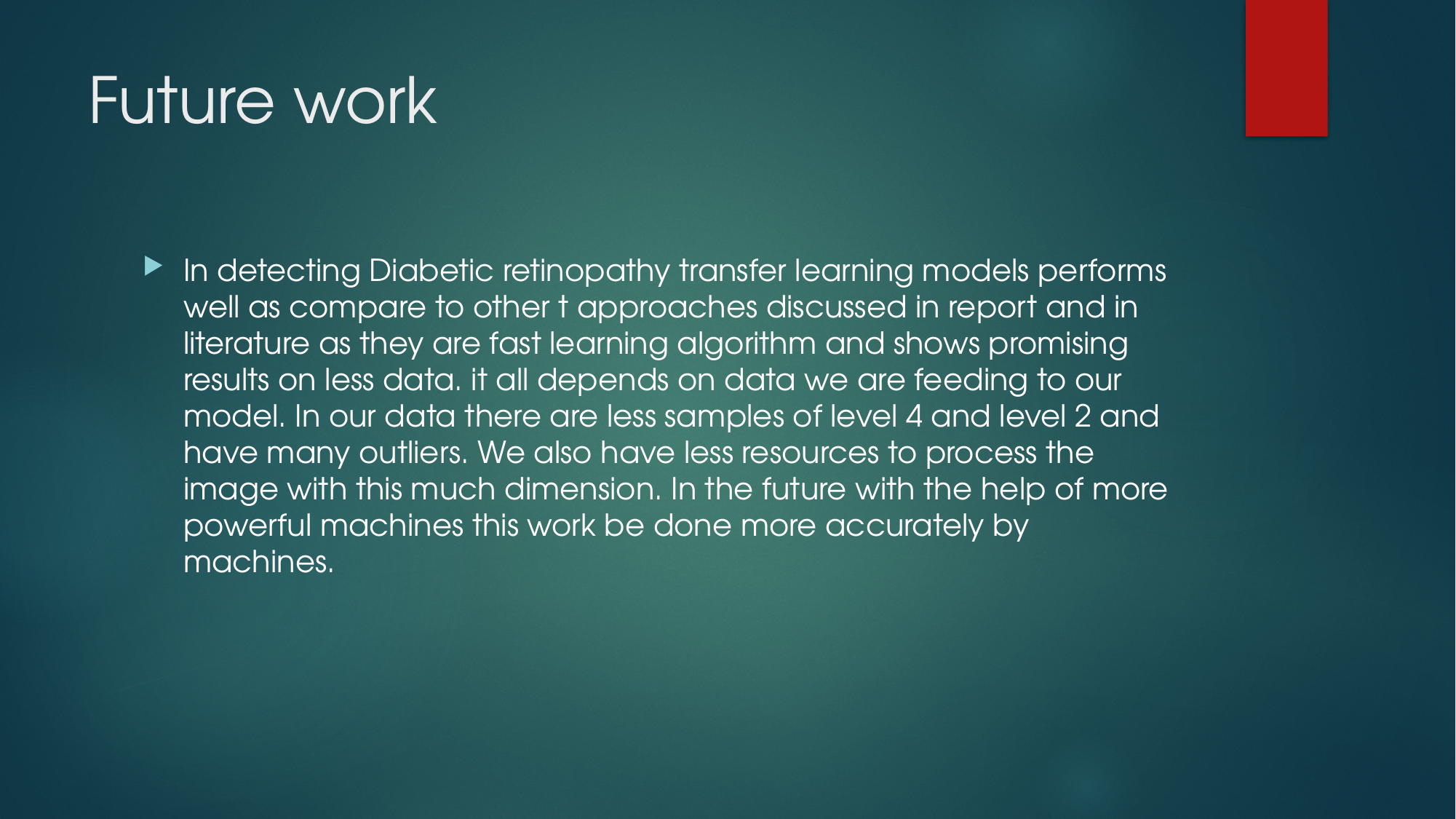

# Future work
In detecting Diabetic retinopathy transfer learning models performs well as compare to other t approaches discussed in report and in literature as they are fast learning algorithm and shows promising results on less data. it all depends on data we are feeding to our model. In our data there are less samples of level 4 and level 2 and have many outliers. We also have less resources to process the image with this much dimension. In the future with the help of more powerful machines this work be done more accurately by machines.